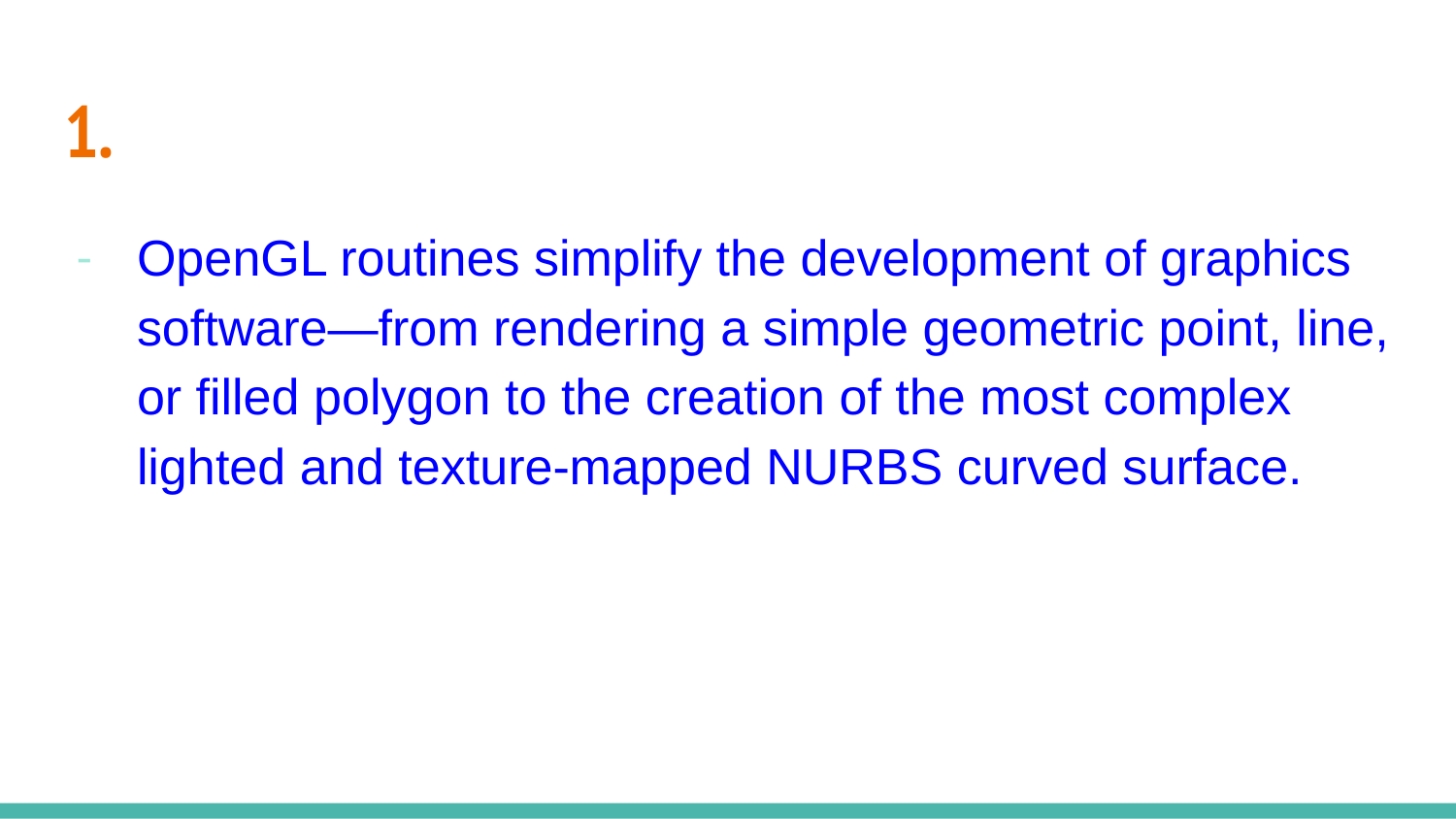

# 1.
OpenGL routines simplify the development of graphics software—from rendering a simple geometric point, line, or filled polygon to the creation of the most complex lighted and texture-mapped NURBS curved surface.